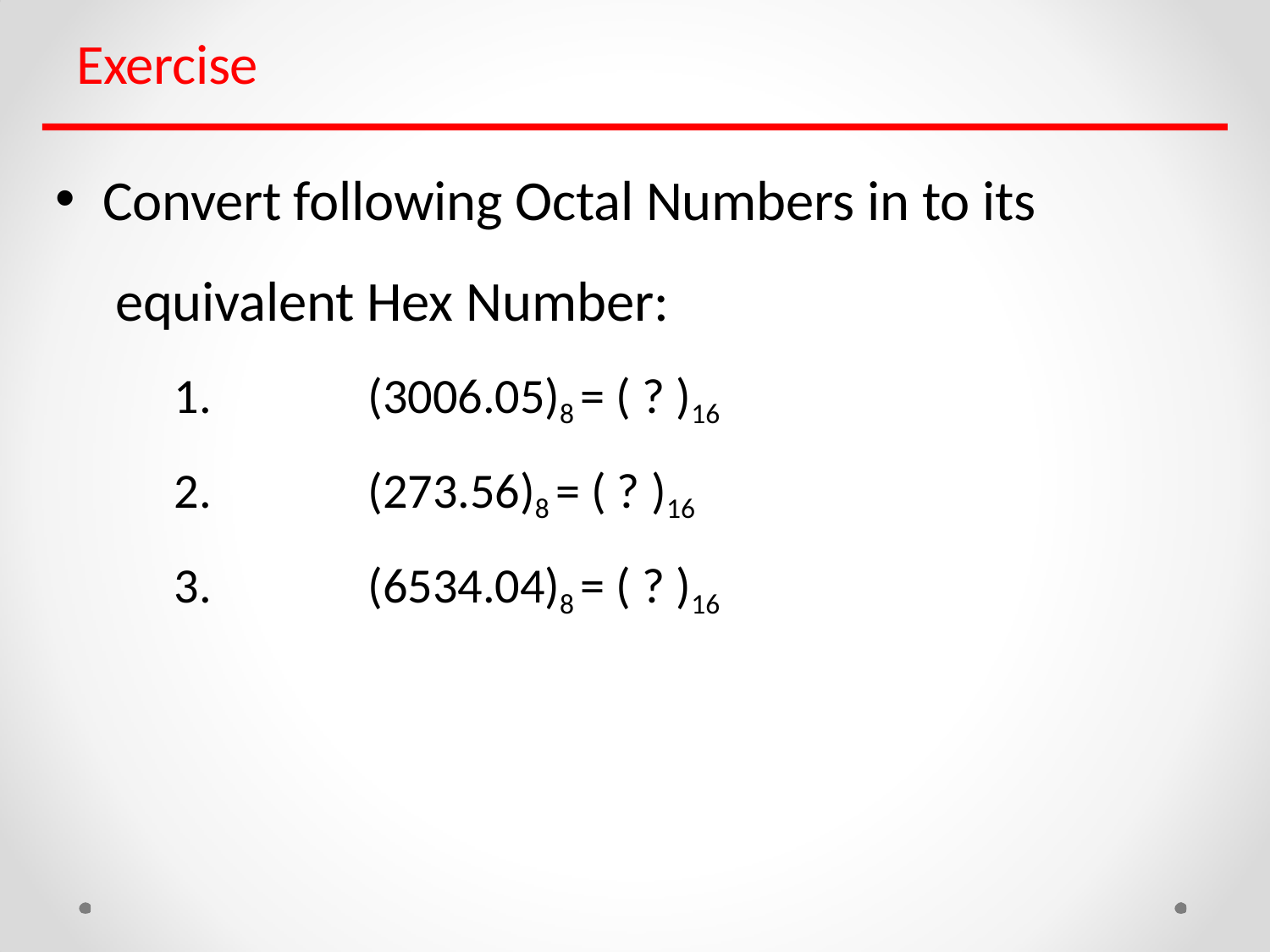

# Exercise

Convert following Octal Numbers in to its  equivalent Hex Number:
1.	(3006.05)8 = ( ? )16
2.	(273.56)8 = ( ? )16
3.	(6534.04)8 = ( ? )16